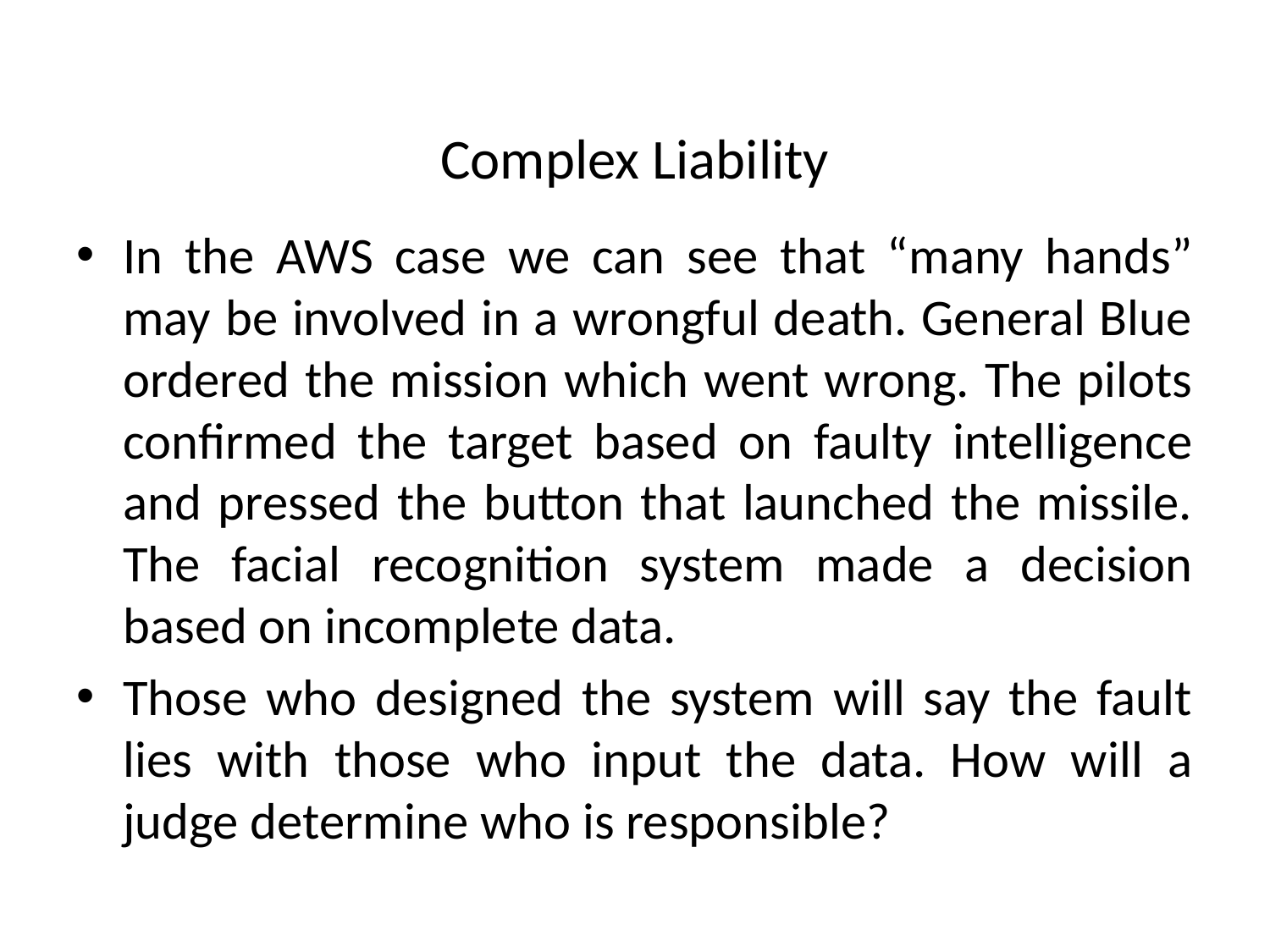

# Complex Liability
In the AWS case we can see that “many hands” may be involved in a wrongful death. General Blue ordered the mission which went wrong. The pilots confirmed the target based on faulty intelligence and pressed the button that launched the missile. The facial recognition system made a decision based on incomplete data.
Those who designed the system will say the fault lies with those who input the data. How will a judge determine who is responsible?